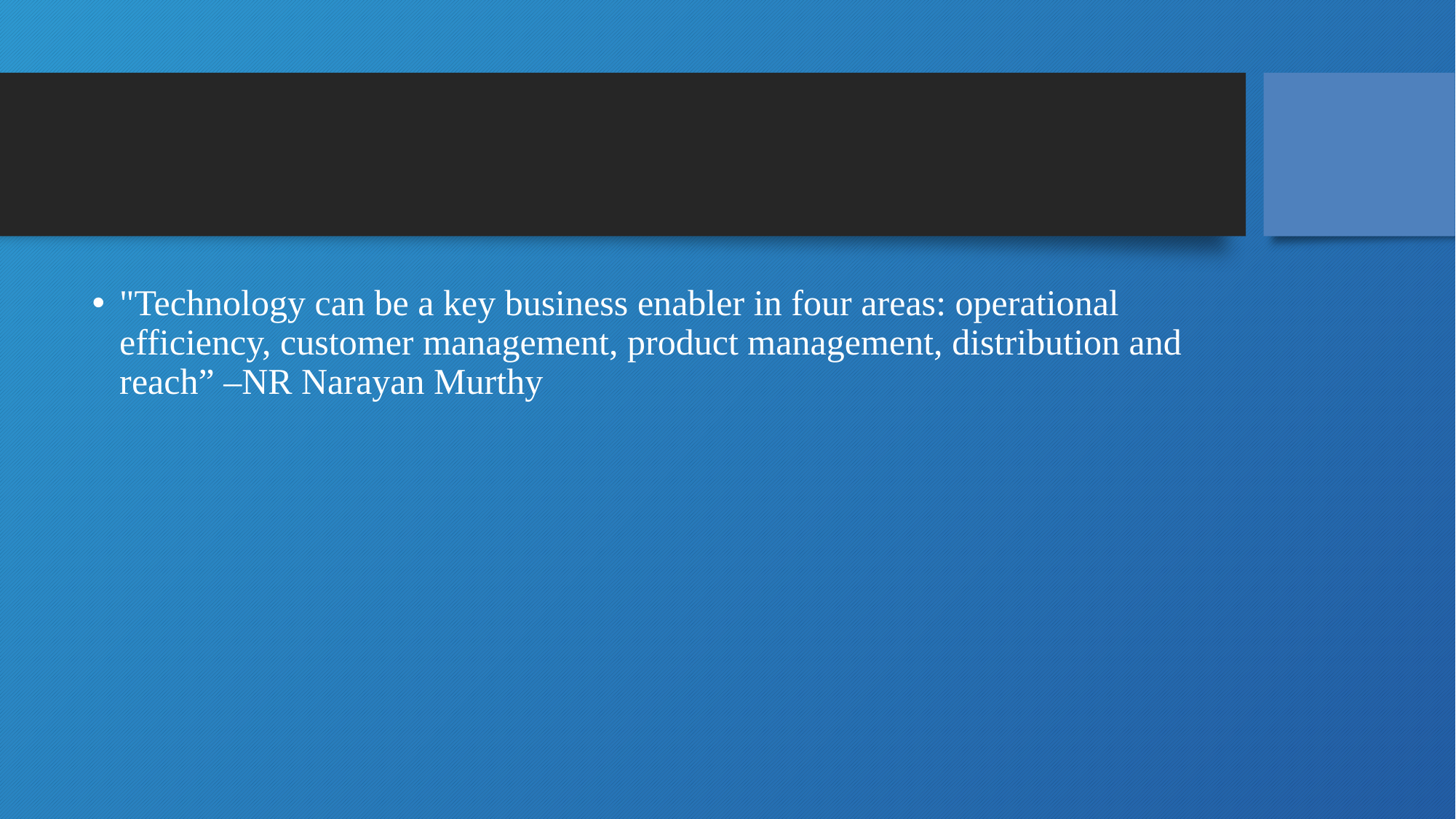

#
"Technology can be a key business enabler in four areas: operational efficiency, customer management, product management, distribution and reach” –NR Narayan Murthy